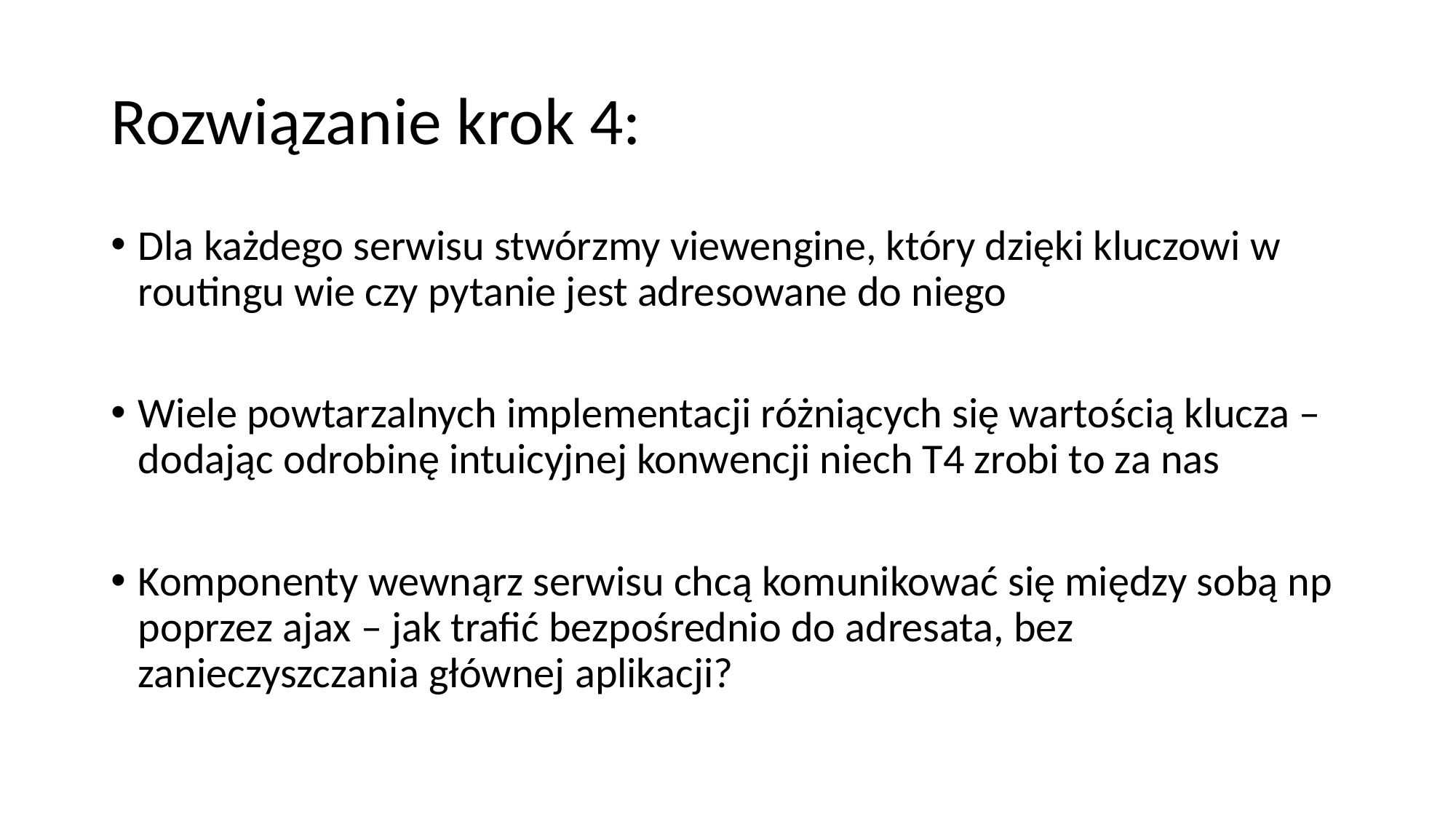

# Rozwiązanie krok 4:
Dla każdego serwisu stwórzmy viewengine, który dzięki kluczowi w routingu wie czy pytanie jest adresowane do niego

Wiele powtarzalnych implementacji różniących się wartością klucza – dodając odrobinę intuicyjnej konwencji niech T4 zrobi to za nas

Komponenty wewnąrz serwisu chcą komunikować się między sobą np poprzez ajax – jak trafić bezpośrednio do adresata, bez zanieczyszczania głównej aplikacji?